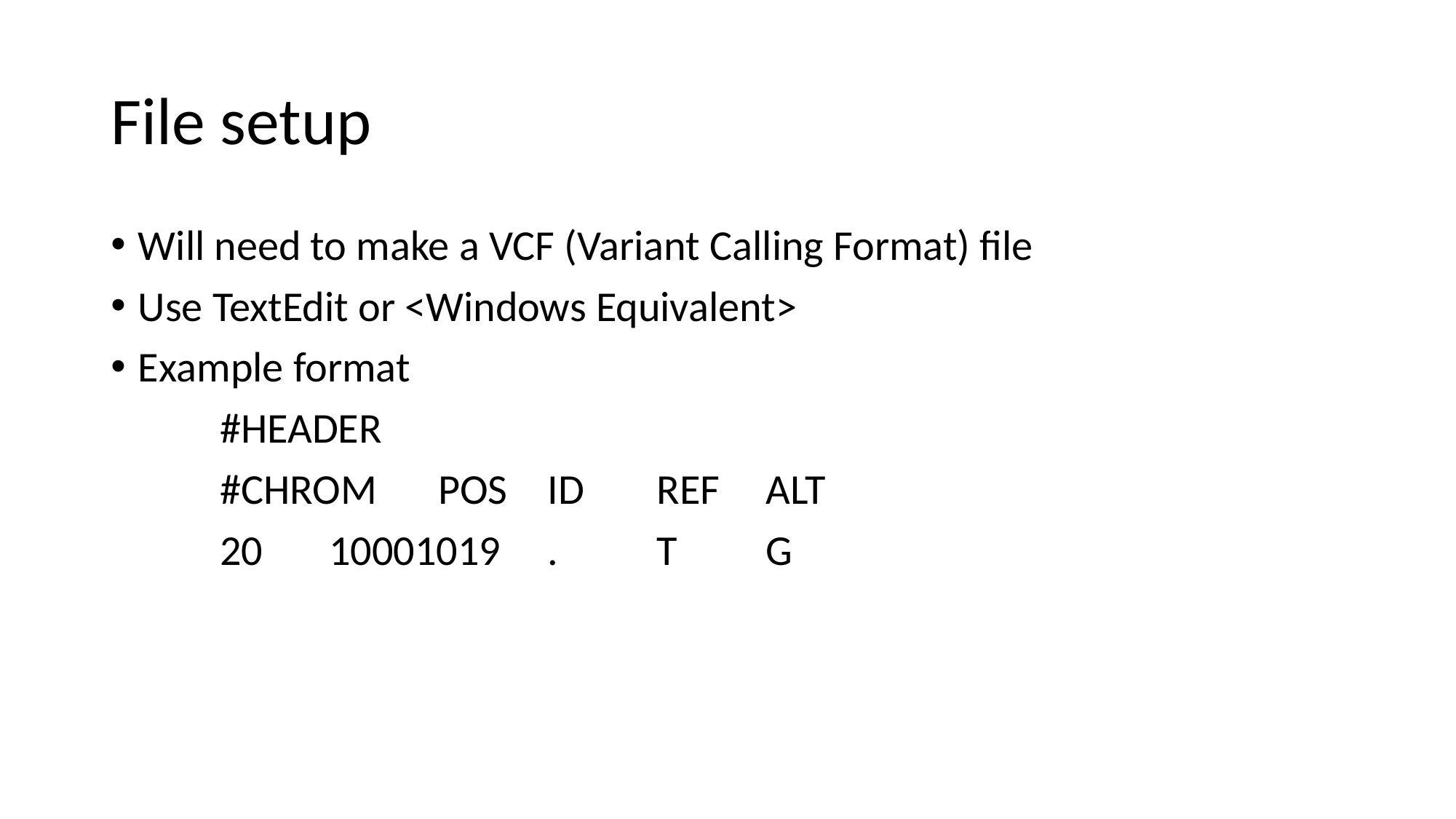

# File setup
Will need to make a VCF (Variant Calling Format) file
Use TextEdit or <Windows Equivalent>
Example format
	#HEADER
	#CHROM	POS	ID	REF	ALT
	20	10001019	.	T	G